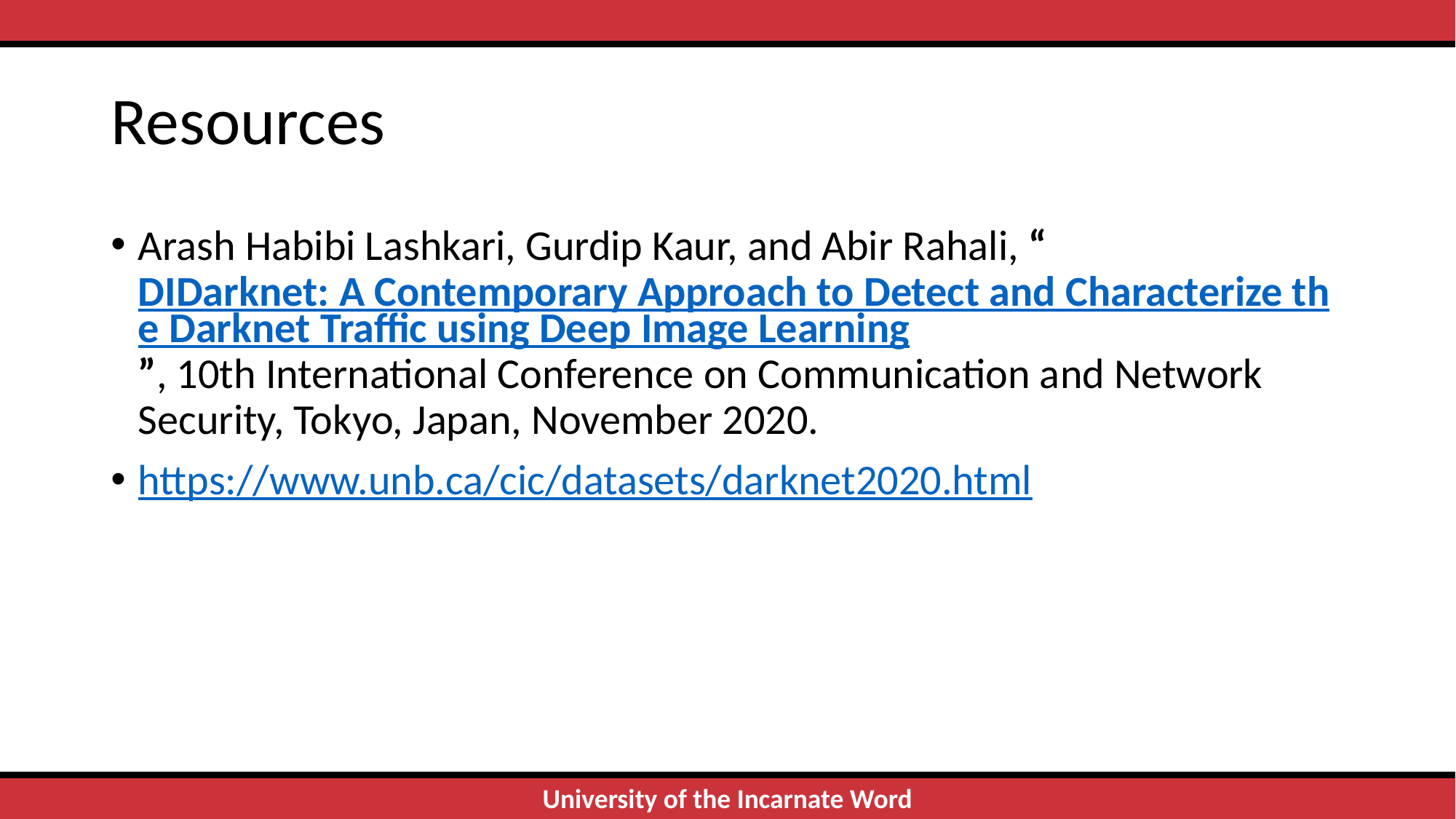

# Resources
Arash Habibi Lashkari, Gurdip Kaur, and Abir Rahali, “DIDarknet: A Contemporary Approach to Detect and Characterize the Darknet Traffic using Deep Image Learning”, 10th International Conference on Communication and Network Security, Tokyo, Japan, November 2020.
https://www.unb.ca/cic/datasets/darknet2020.html

12/1/2022